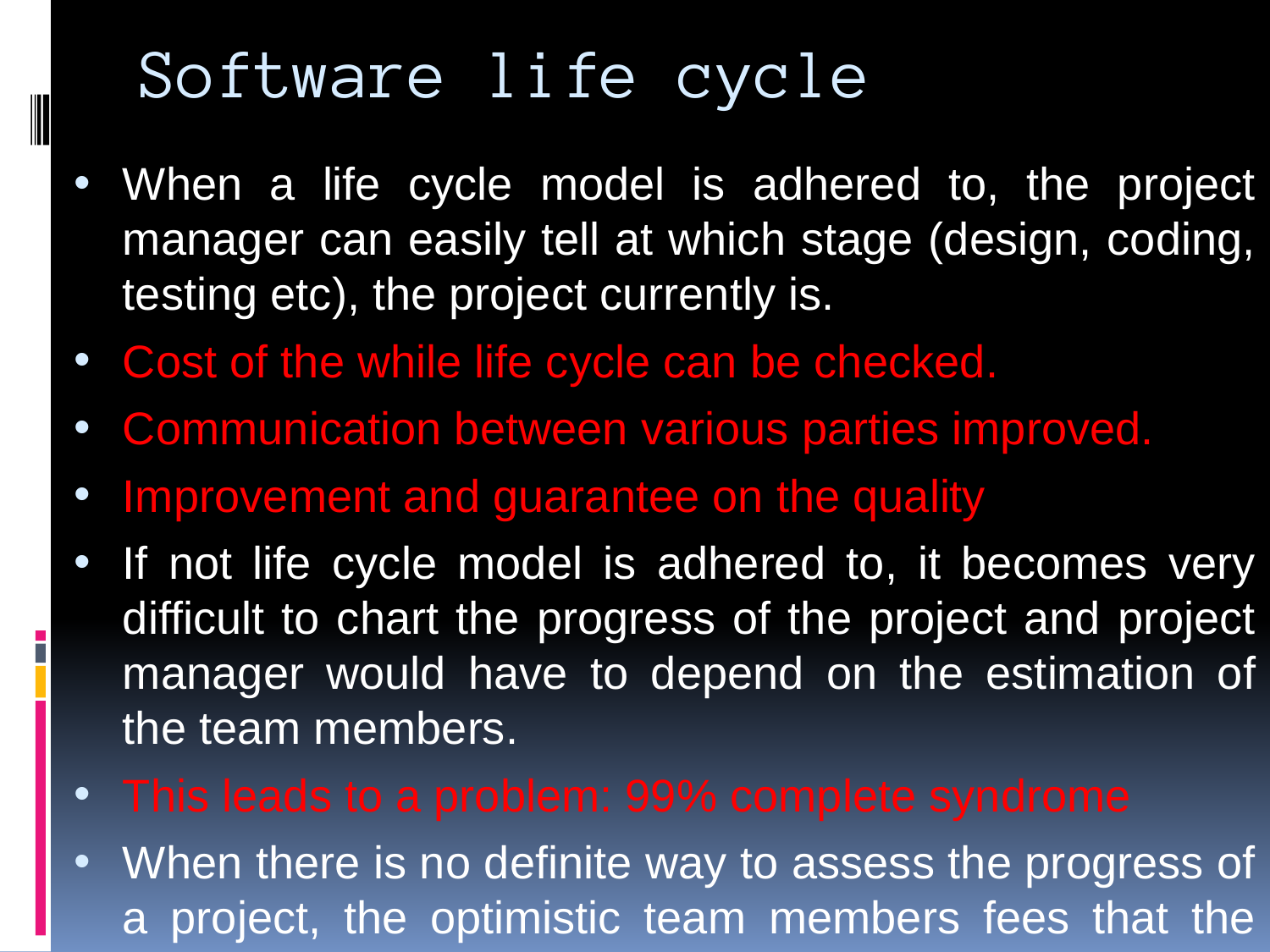

# Software life cycle
When a life cycle model is adhered to, the project manager can easily tell at which stage (design, coding, testing etc), the project currently is.
Cost of the while life cycle can be checked.
Communication between various parties improved.
Improvement and guarantee on the quality
If not life cycle model is adhered to, it becomes very difficult to chart the progress of the project and project manager would have to depend on the estimation of the team members.
This leads to a problem: 99% complete syndrome
When there is no definite way to assess the progress of a project, the optimistic team members fees that the project is 99% complete even when it is far from a completion.